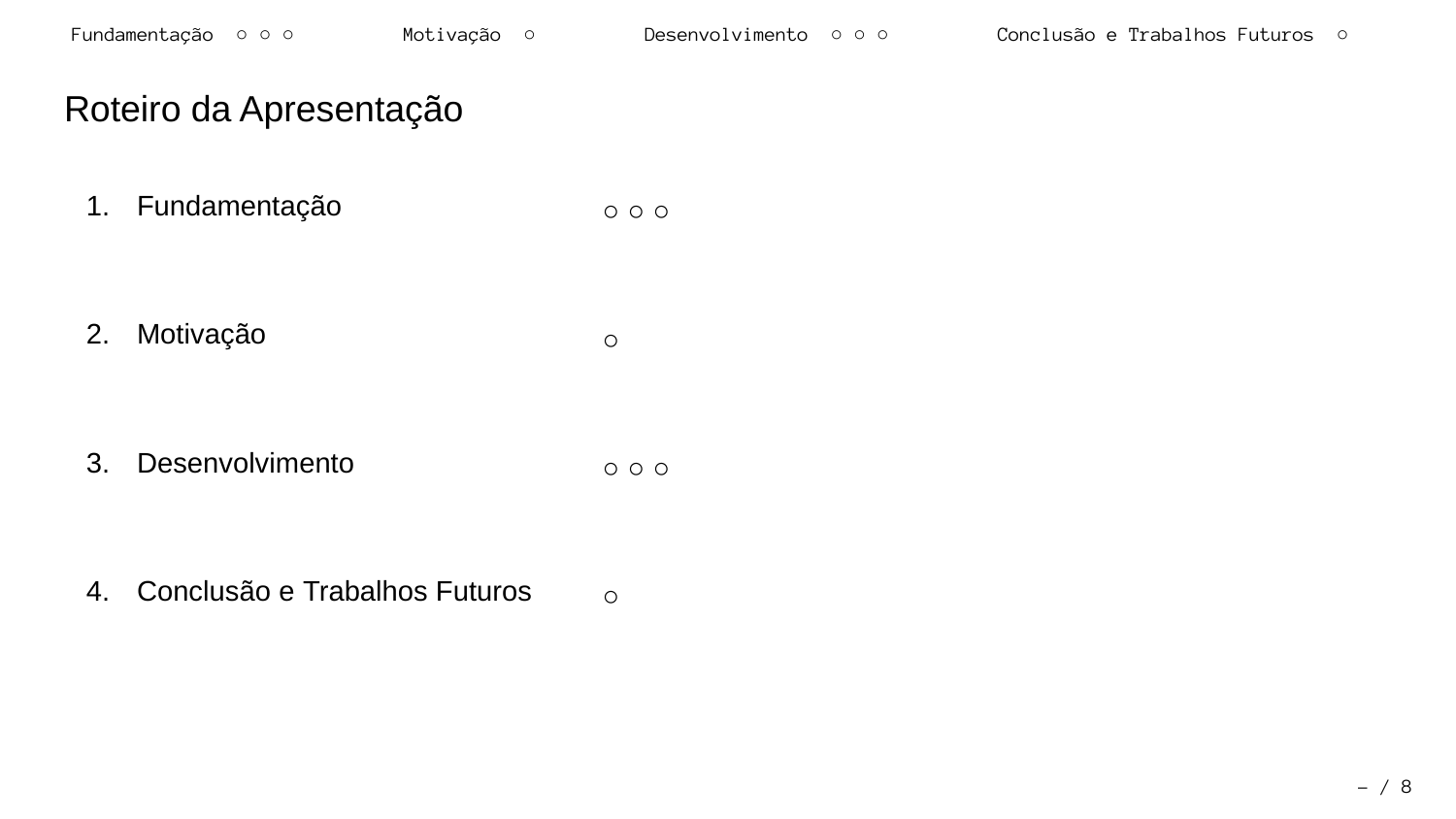

Fundamentação  ○ ○ ○          Motivação  ○          Desenvolvimento  ○ ○ ○          Conclusão e Trabalhos Futuros  ○
# Roteiro da Apresentação
Fundamentação
Motivação
Desenvolvimento
Conclusão e Trabalhos Futuros
○ ○ ○
○
○ ○ ○
○
  - / 8